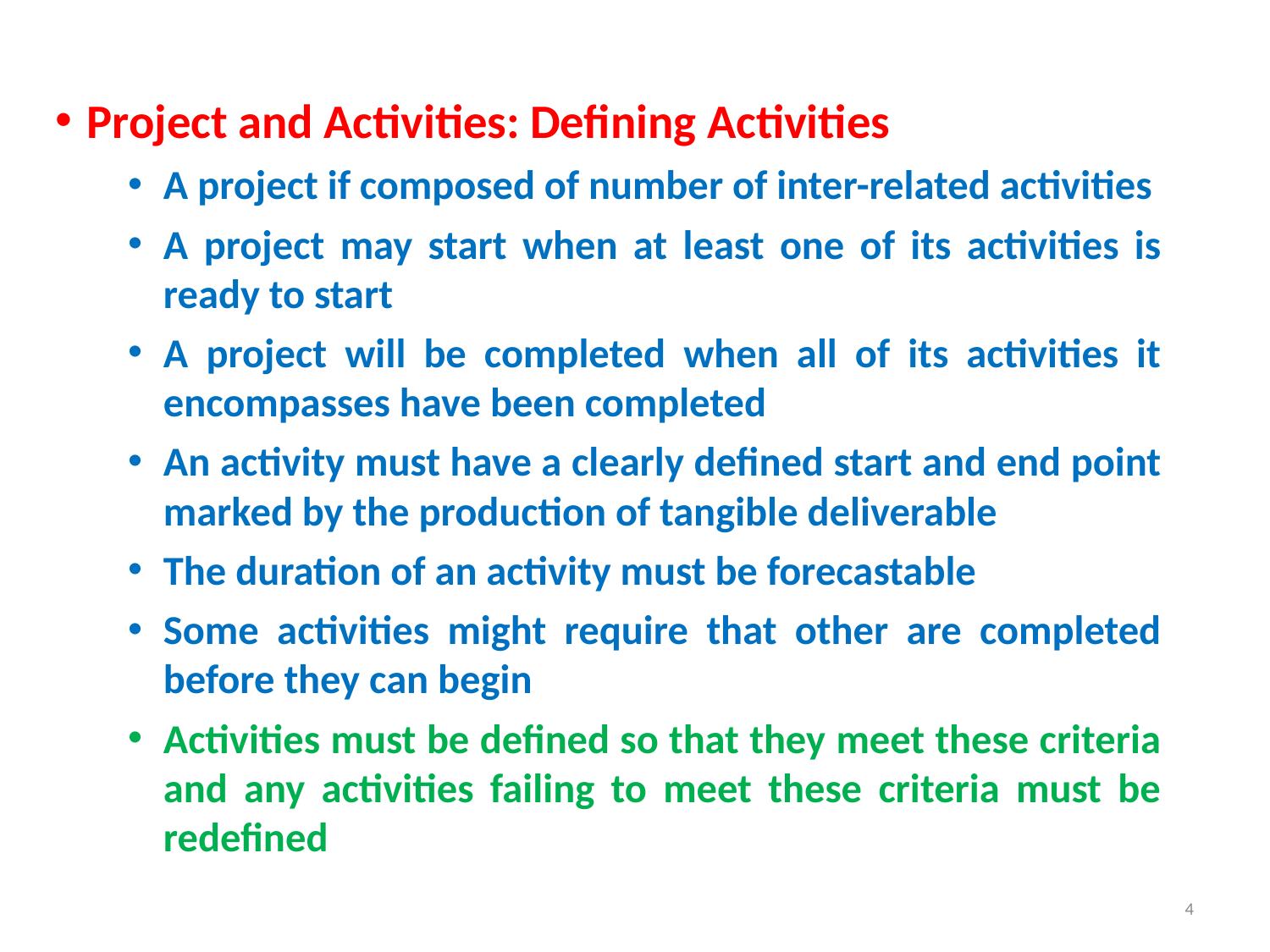

#
Project and Activities: Defining Activities
A project if composed of number of inter-related activities
A project may start when at least one of its activities is ready to start
A project will be completed when all of its activities it encompasses have been completed
An activity must have a clearly defined start and end point marked by the production of tangible deliverable
The duration of an activity must be forecastable
Some activities might require that other are completed before they can begin
Activities must be defined so that they meet these criteria and any activities failing to meet these criteria must be redefined
4